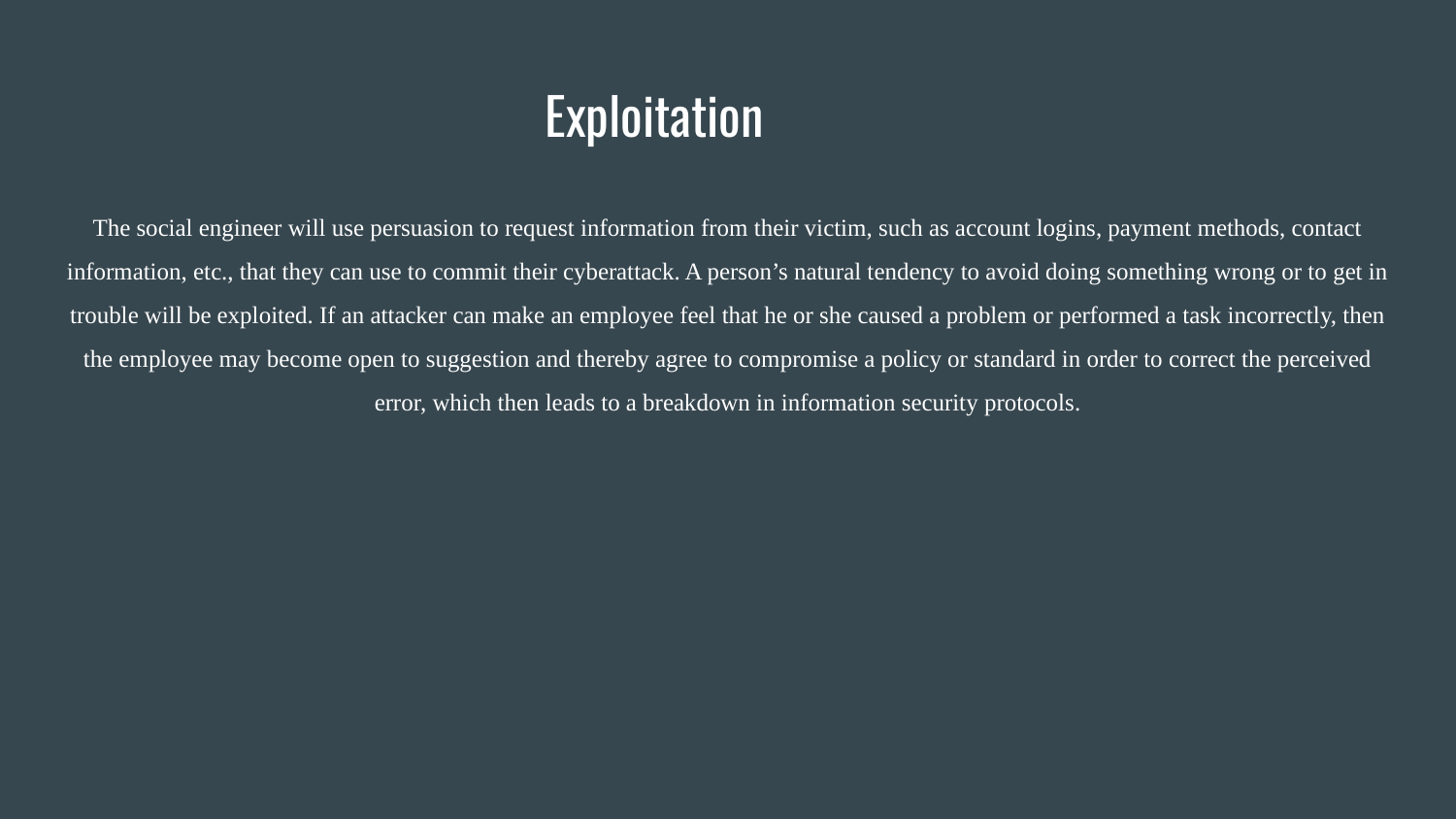

# Exploitation
The social engineer will use persuasion to request information from their victim, such as account logins, payment methods, contact information, etc., that they can use to commit their cyberattack. A person’s natural tendency to avoid doing something wrong or to get in trouble will be exploited. If an attacker can make an employee feel that he or she caused a problem or performed a task incorrectly, then the employee may become open to suggestion and thereby agree to compromise a policy or standard in order to correct the perceived error, which then leads to a breakdown in information security protocols.